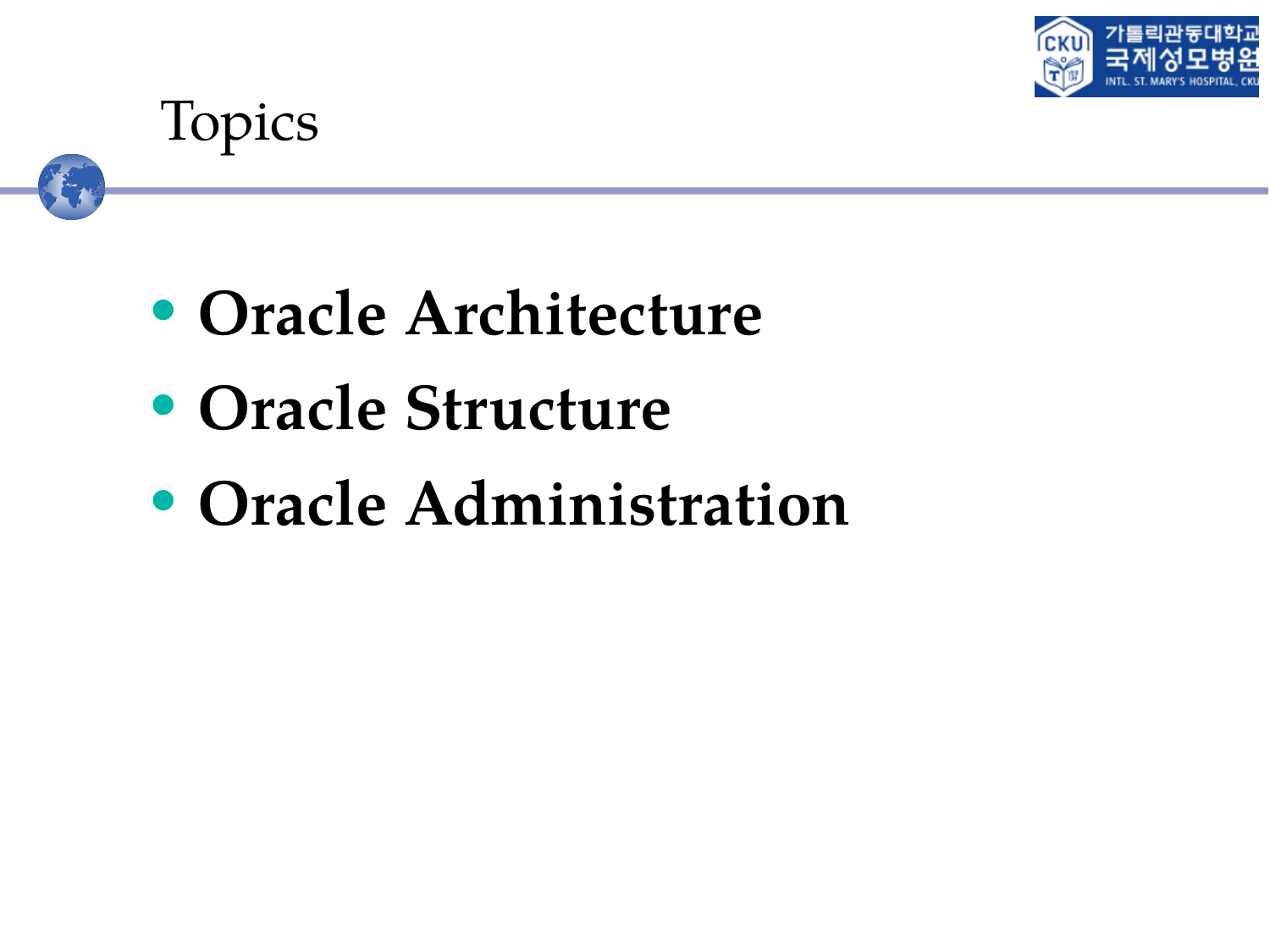

# Topics
 Oracle Architecture
 Oracle Structure
 Oracle Administration